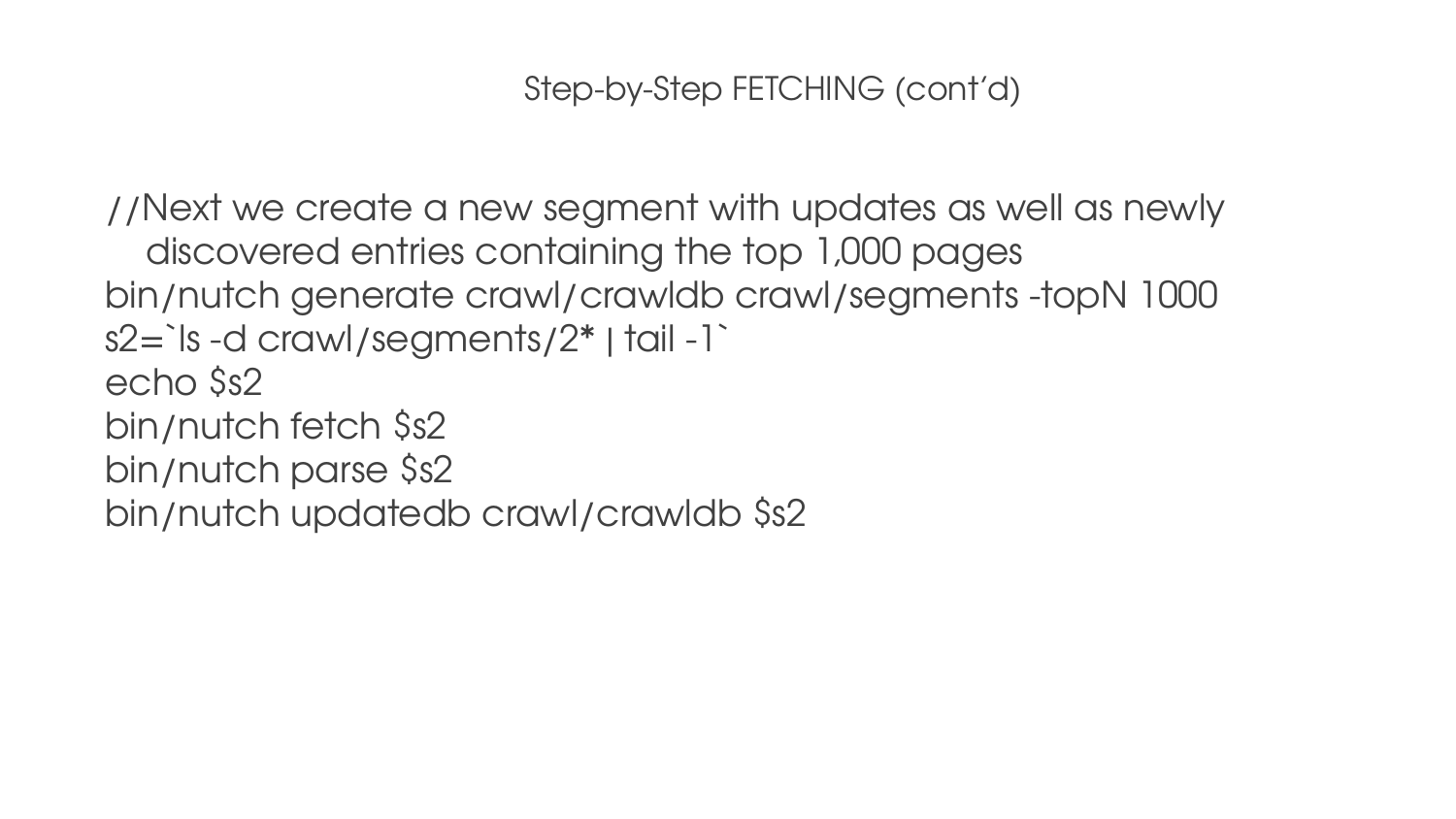

Step-by-Step FETCHING (cont’d)

//Next we create a new segment with updates as well as newly discovered entries containing the top 1,000 pages
bin/nutch generate crawl/crawldb crawl/segments -topN 1000
s2=`ls -d crawl/segments/2* | tail -1`
echo $s2
bin/nutch fetch $s2
bin/nutch parse $s2
bin/nutch updatedb crawl/crawldb $s2